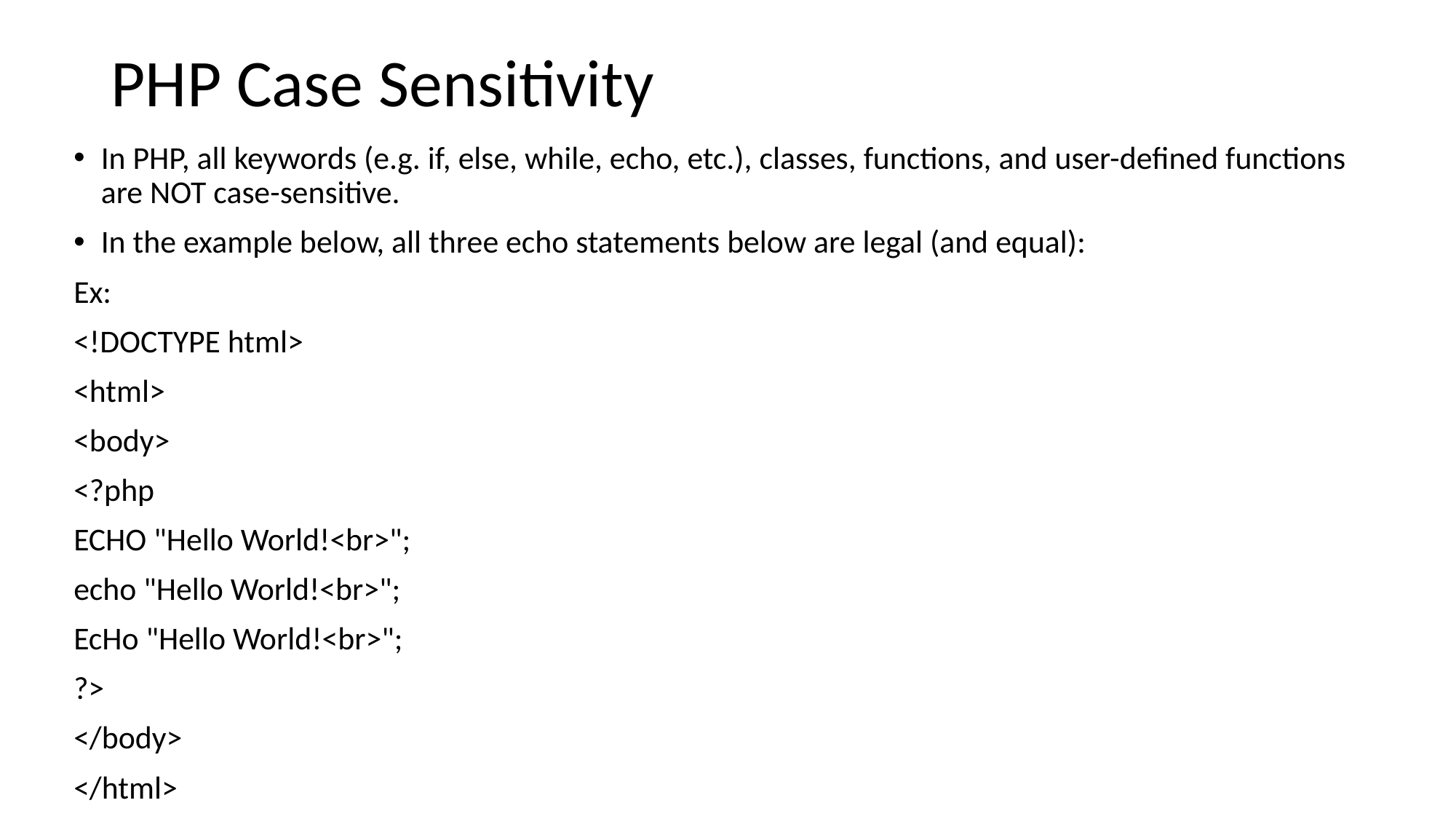

# PHP Case Sensitivity
In PHP, all keywords (e.g. if, else, while, echo, etc.), classes, functions, and user-defined functions are NOT case-sensitive.
In the example below, all three echo statements below are legal (and equal):
Ex:
<!DOCTYPE html>
<html>
<body>
<?php
ECHO "Hello World!<br>";
echo "Hello World!<br>";
EcHo "Hello World!<br>";
?>
</body>
</html>